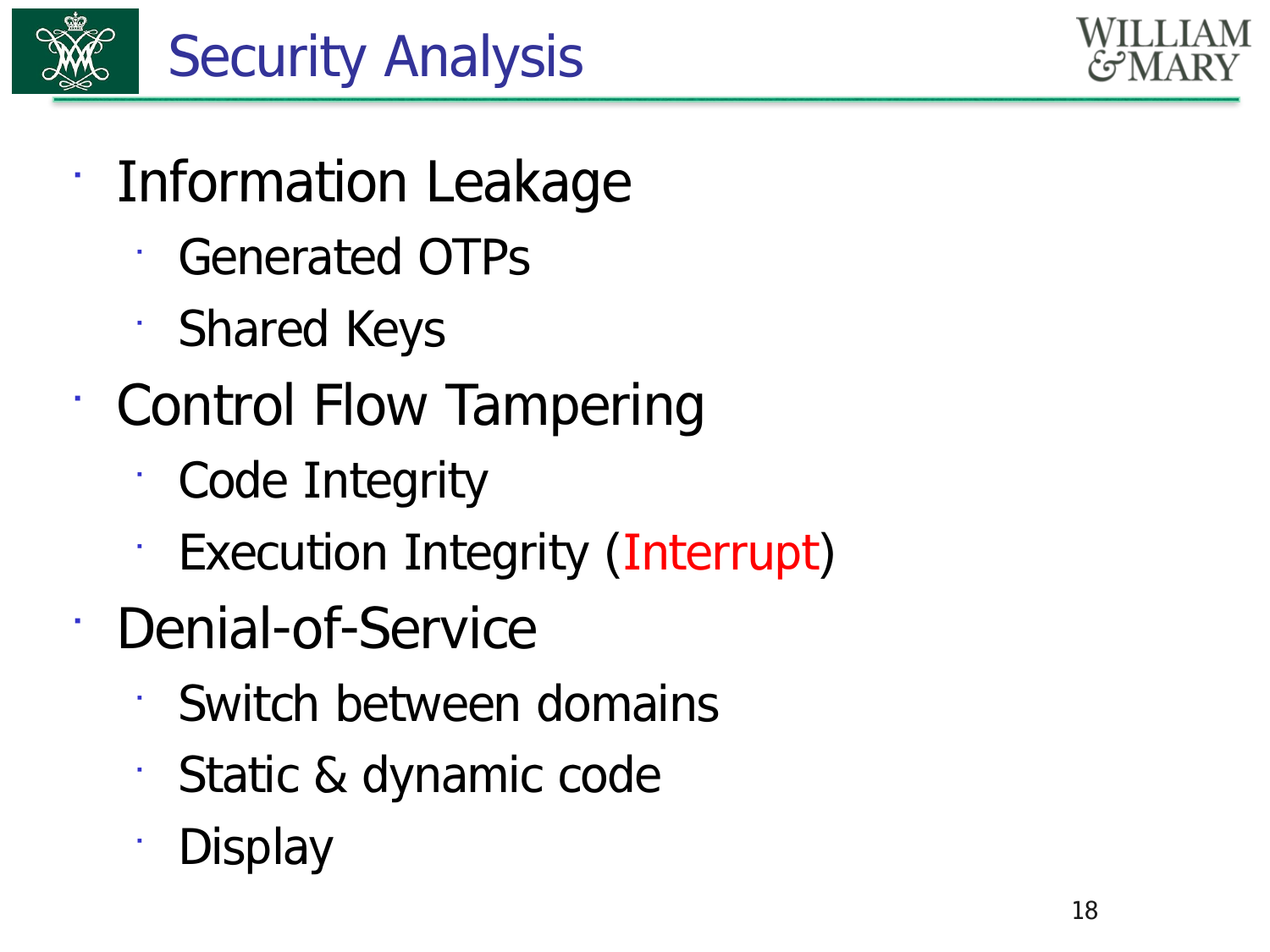

# Security Analysis
Information Leakage
Generated OTPs
Shared Keys
Control Flow Tampering
Code Integrity
Execution Integrity (Interrupt)
Denial-of-Service
Switch between domains
Static & dynamic code
Display
18